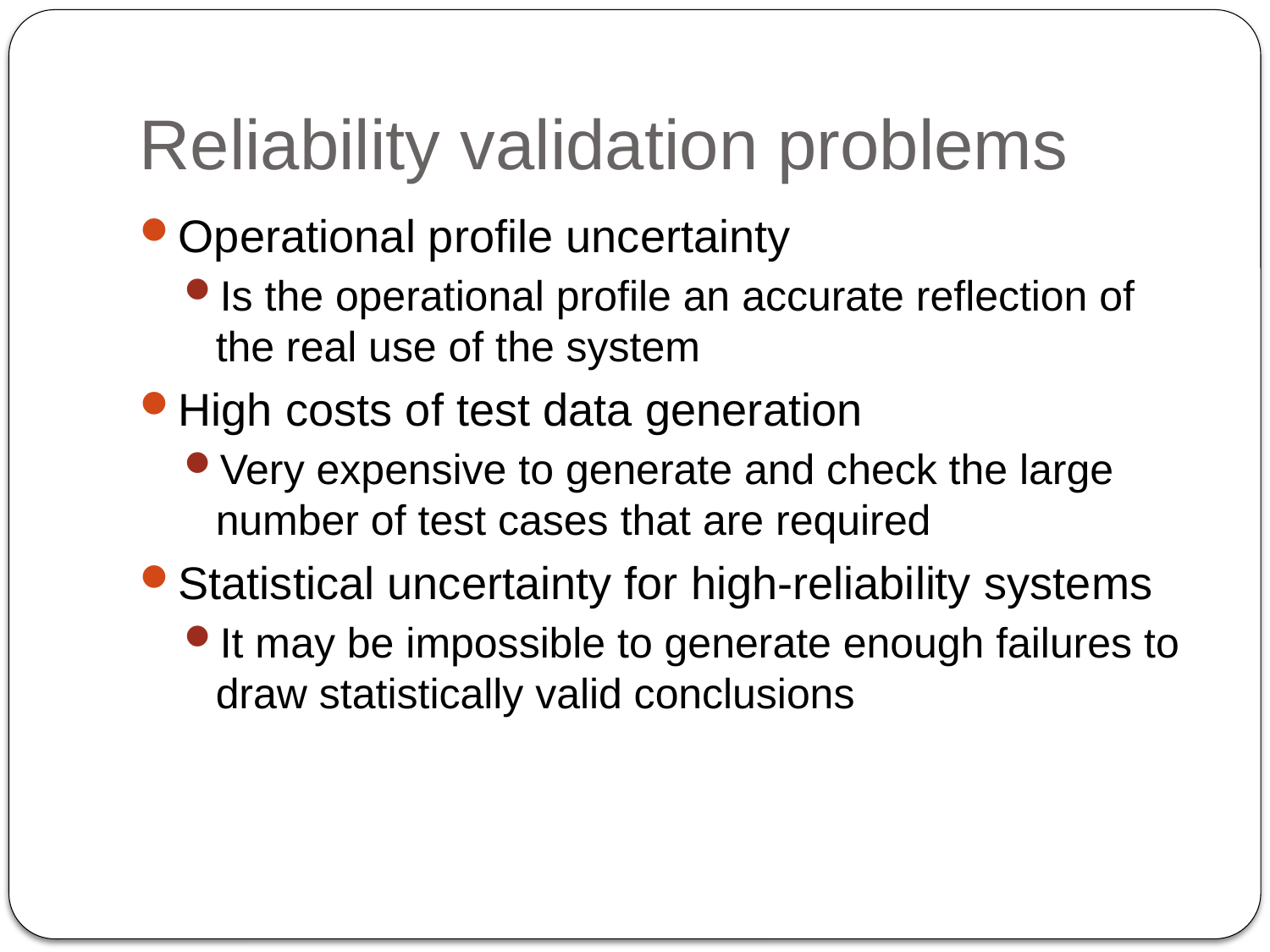

# Reliability validation problems
Operational profile uncertainty
Is the operational profile an accurate reflection of the real use of the system
High costs of test data generation
Very expensive to generate and check the large number of test cases that are required
Statistical uncertainty for high-reliability systems
It may be impossible to generate enough failures to draw statistically valid conclusions